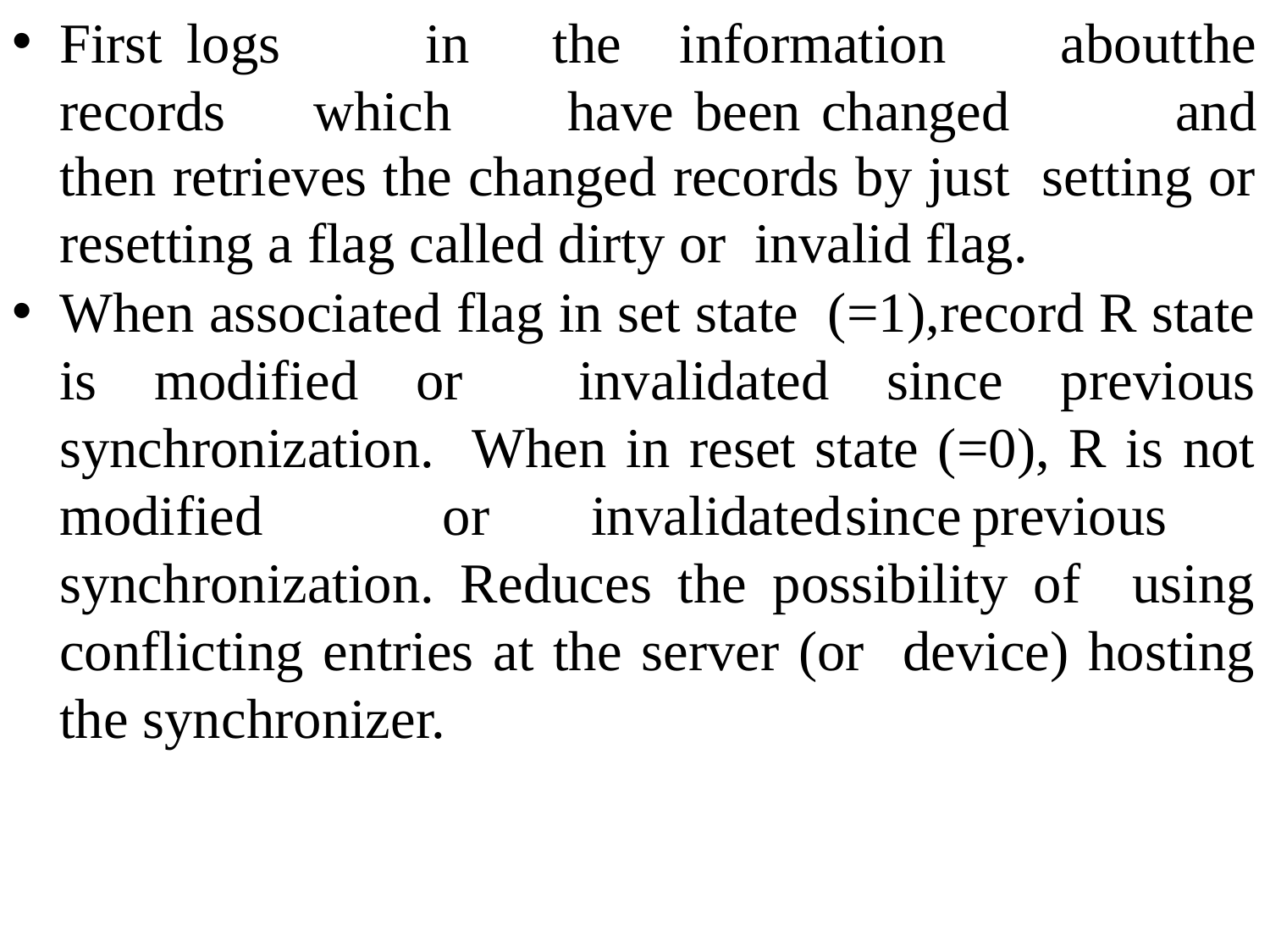

First	logs
in	the	information	about	the
and
records	which	have	been	changed
then retrieves the changed records by just  setting or resetting a flag called dirty or  invalid flag.
When associated flag in set state  (=1),record R state is modified or  invalidated since previous synchronization.  When in reset state (=0), R is not modified  or	invalidated	since	previous  synchronization. Reduces the possibility of  using conflicting entries at the server (or  device) hosting the synchronizer.